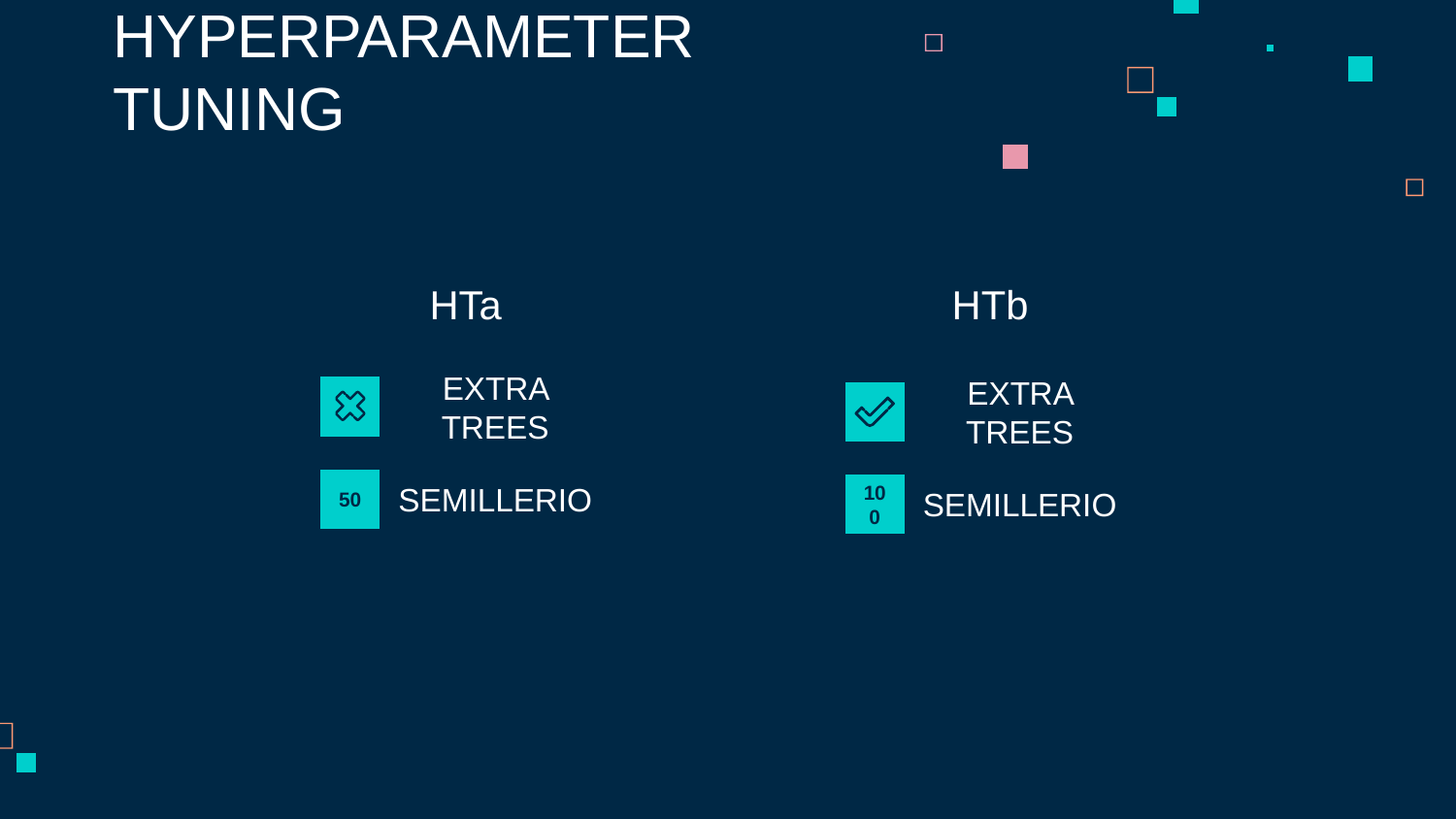

# HYPERPARAMETER TUNING
HTa
HTb

EXTRA TREES
EXTRA TREES

50
100
SEMILLERIO
SEMILLERIO